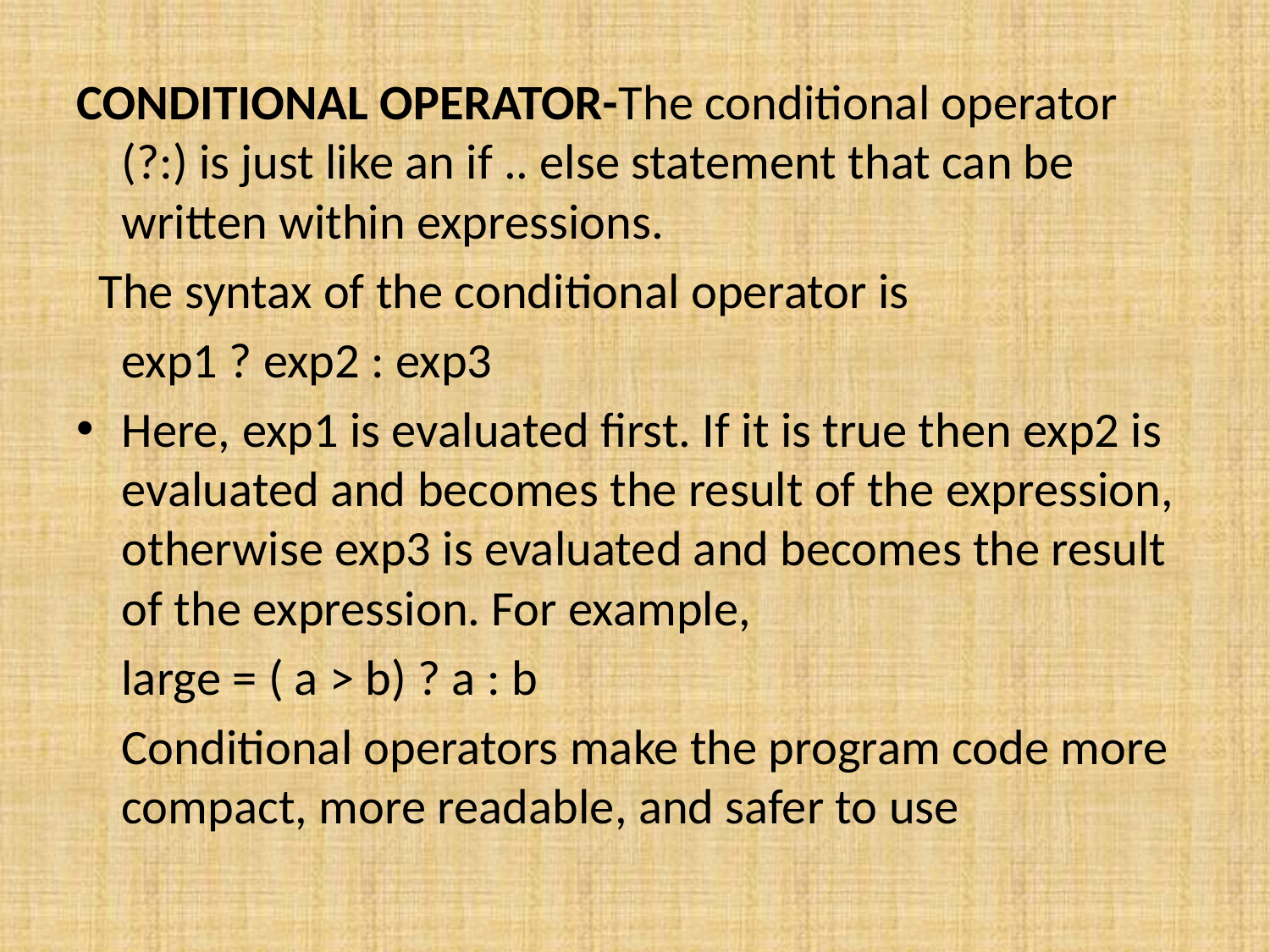

CONDITIONAL OPERATOR-The conditional operator (?:) is just like an if .. else statement that can be written within expressions.
  The syntax of the conditional operator is
				exp1 ? exp2 : exp3
Here, exp1 is evaluated first. If it is true then exp2 is evaluated and becomes the result of the expression, otherwise exp3 is evaluated and becomes the result of the expression. For example,
			large = ( a > b) ? a : b
	Conditional operators make the program code more compact, more readable, and safer to use